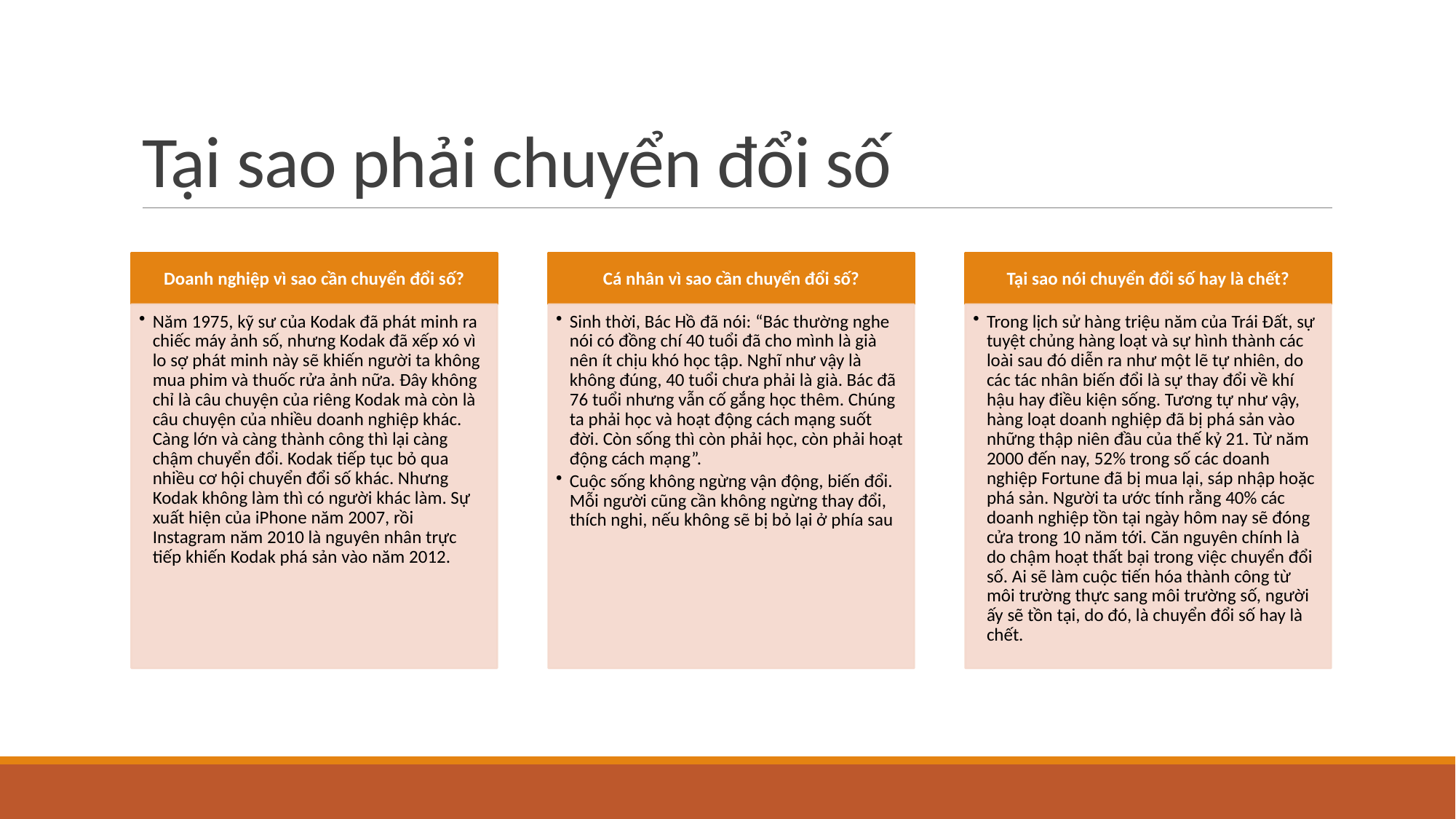

# Tại sao phải chuyển đổi số
Doanh nghiệp vì sao cần chuyển đổi số?
Năm 1975, kỹ sư của Kodak đã phát minh ra chiếc máy ảnh số, nhưng Kodak đã xếp xó vì lo sợ phát minh này sẽ khiến người ta không mua phim và thuốc rửa ảnh nữa. Đây không chỉ là câu chuyện của riêng Kodak mà còn là câu chuyện của nhiều doanh nghiệp khác. Càng lớn và càng thành công thì lại càng chậm chuyển đổi. Kodak tiếp tục bỏ qua nhiều cơ hội chuyển đổi số khác. Nhưng Kodak không làm thì có người khác làm. Sự xuất hiện của iPhone năm 2007, rồi Instagram năm 2010 là nguyên nhân trực tiếp khiến Kodak phá sản vào năm 2012.
Cá nhân vì sao cần chuyển đổi số?
Sinh thời, Bác Hồ đã nói: “Bác thường nghe nói có đồng chí 40 tuổi đã cho mình là già nên ít chịu khó học tập. Nghĩ như vậy là không đúng, 40 tuổi chưa phải là già. Bác đã 76 tuổi nhưng vẫn cố gắng học thêm. Chúng ta phải học và hoạt động cách mạng suốt đời. Còn sống thì còn phải học, còn phải hoạt động cách mạng”.
Cuộc sống không ngừng vận động, biến đổi. Mỗi người cũng cần không ngừng thay đổi, thích nghi, nếu không sẽ bị bỏ lại ở phía sau
Tại sao nói chuyển đổi số hay là chết?
Trong lịch sử hàng triệu năm của Trái Đất, sự tuyệt chủng hàng loạt và sự hình thành các loài sau đó diễn ra như một lẽ tự nhiên, do các tác nhân biến đổi là sự thay đổi về khí hậu hay điều kiện sống. Tương tự như vậy, hàng loạt doanh nghiệp đã bị phá sản vào những thập niên đầu của thế kỷ 21. Từ năm 2000 đến nay, 52% trong số các doanh nghiệp Fortune đã bị mua lại, sáp nhập hoặc phá sản. Người ta ước tính rằng 40% các doanh nghiệp tồn tại ngày hôm nay sẽ đóng cửa trong 10 năm tới. Căn nguyên chính là do chậm hoạt thất bại trong việc chuyển đổi số. Ai sẽ làm cuộc tiến hóa thành công từ môi trường thực sang môi trường số, người ấy sẽ tồn tại, do đó, là chuyển đổi số hay là chết.